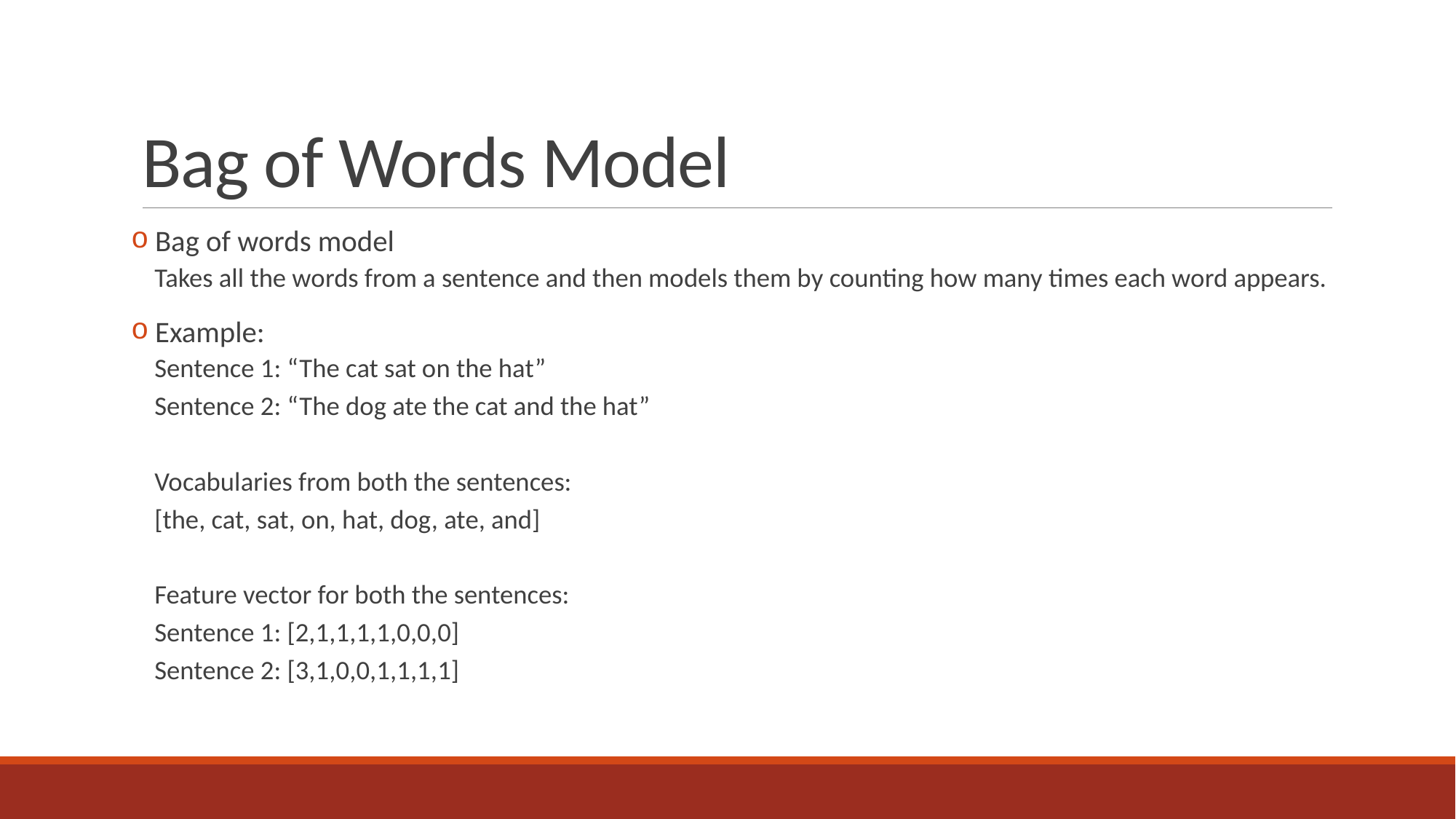

# Bag of Words Model
 Bag of words model
Takes all the words from a sentence and then models them by counting how many times each word appears.
 Example:
Sentence 1: “The cat sat on the hat”
Sentence 2: “The dog ate the cat and the hat”

Vocabularies from both the sentences:
[the, cat, sat, on, hat, dog, ate, and]

Feature vector for both the sentences:
Sentence 1: [2,1,1,1,1,0,0,0]
Sentence 2: [3,1,0,0,1,1,1,1]